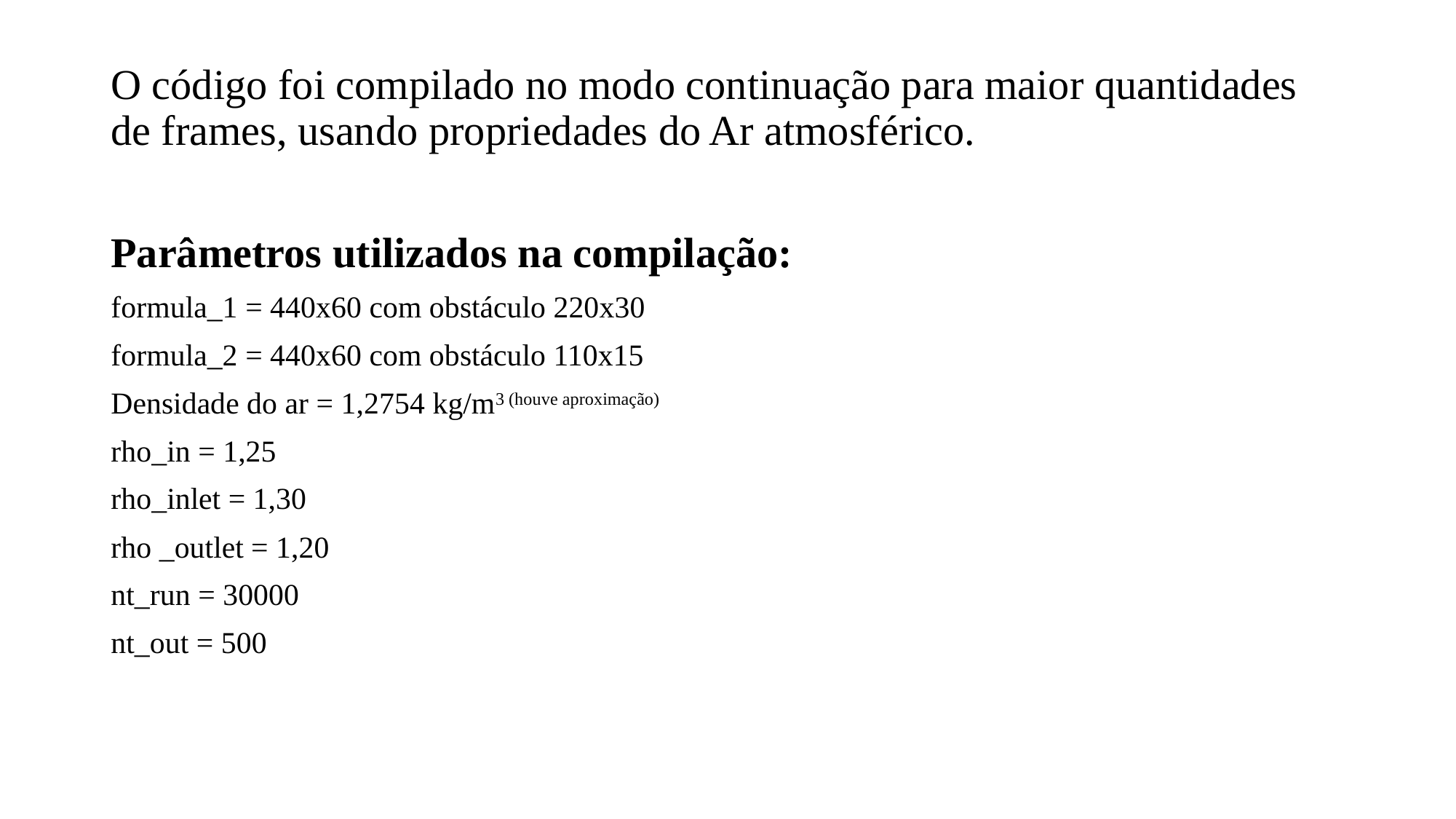

O código foi compilado no modo continuação para maior quantidades de frames, usando propriedades do Ar atmosférico.

Parâmetros utilizados na compilação:
formula_1 = 440x60 com obstáculo 220x30
formula_2 = 440x60 com obstáculo 110x15
Densidade do ar = 1,2754 kg/m3 (houve aproximação)
rho_in = 1,25
rho_inlet = 1,30
rho _outlet = 1,20
nt_run = 30000
nt_out = 500